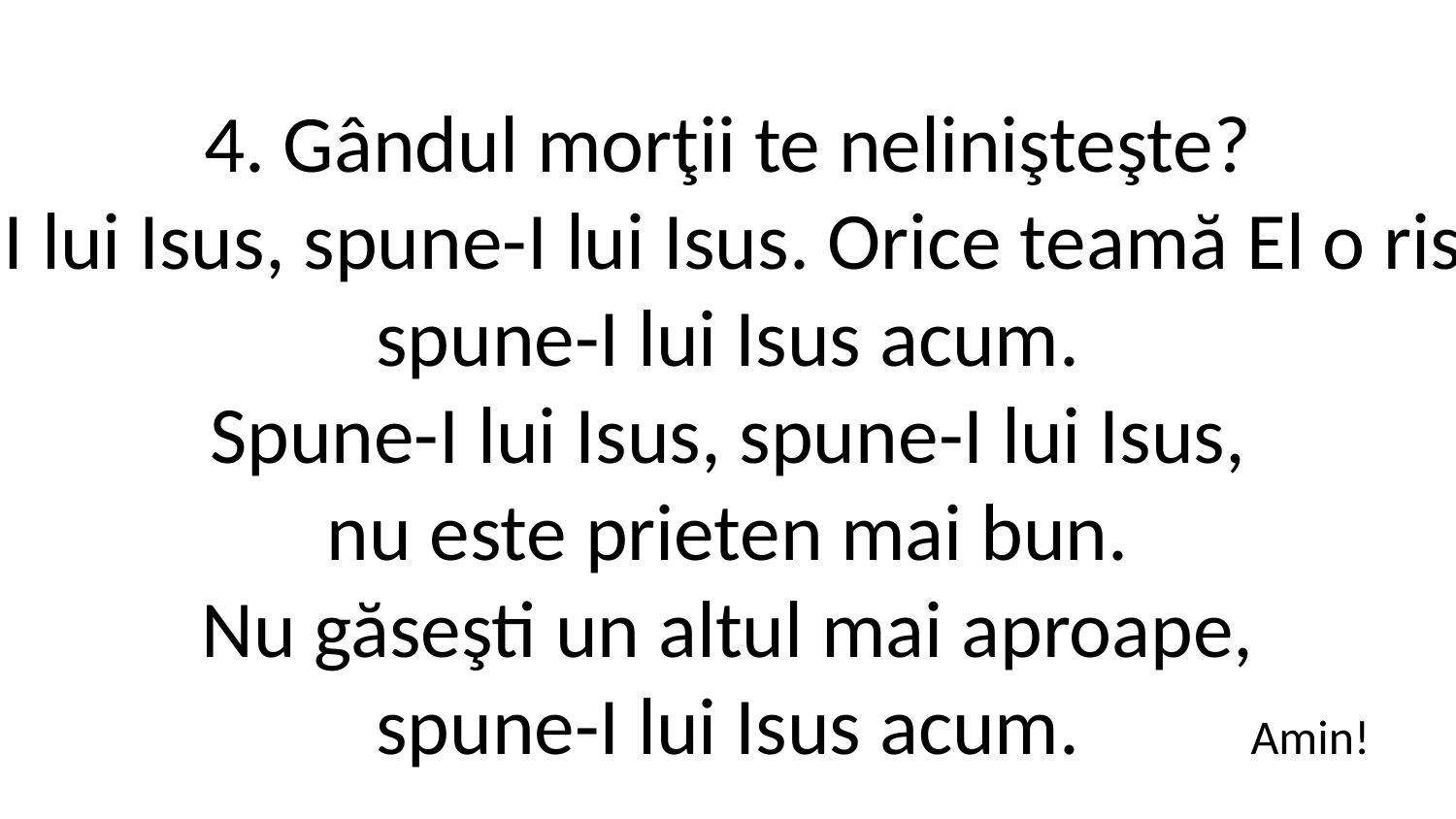

4. Gândul morţii te nelinişteşte?
Spune-I lui Isus, spune-I lui Isus. Orice teamă El o risipeşte,
spune-I lui Isus acum.
Spune-I lui Isus, spune-I lui Isus,
nu este prieten mai bun.
Nu găseşti un altul mai aproape,
spune-I lui Isus acum.

Amin!